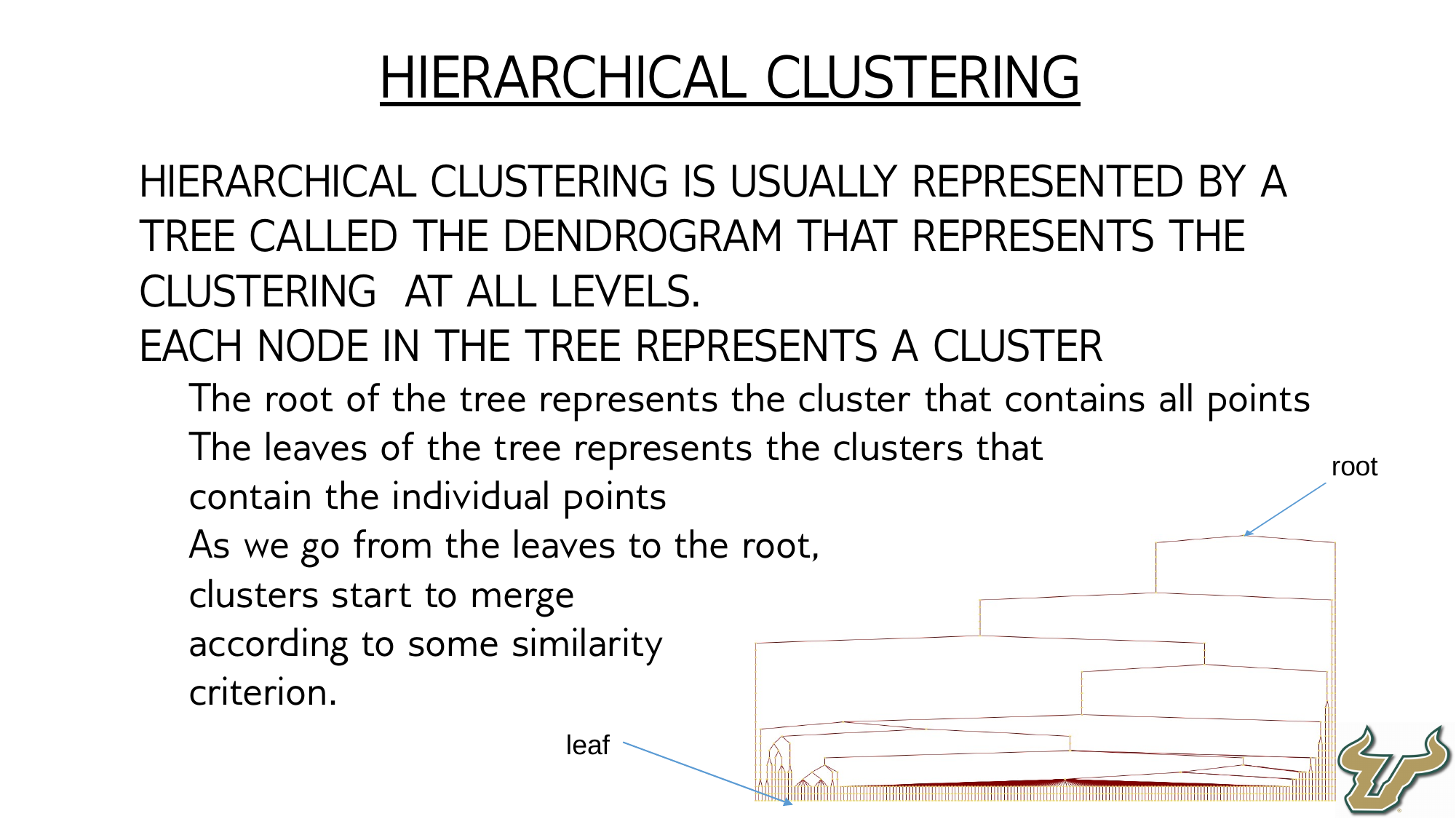

Hierarchical Clustering
Hierarchical clustering is usually represented by a tree called the dendrogram that represents the clustering  at all levels.
Each node in the tree represents a cluster
The root of the tree represents the cluster that contains all points
The leaves of the tree represents the clusters that
contain the individual points
As we go from the leaves to the root,
clusters start to merge
according to some similarity
criterion.
root

leaf